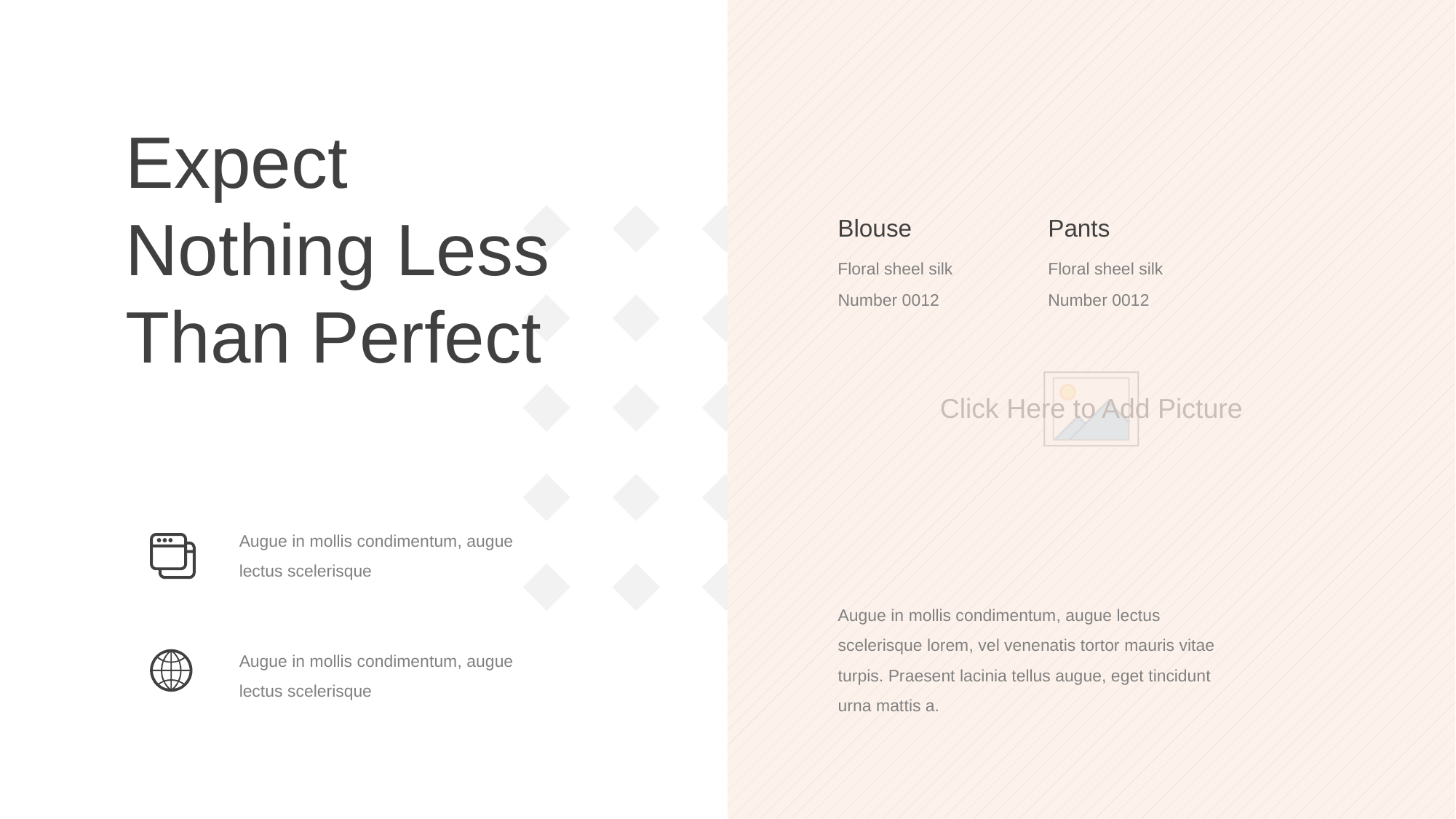

Expect Nothing Less Than Perfect
Pants
Blouse

Floral sheel silk
Floral sheel silk
Number 0012
Number 0012
Augue in mollis condimentum, augue lectus scelerisque

Augue in mollis condimentum, augue lectus scelerisque lorem, vel venenatis tortor mauris vitae turpis. Praesent lacinia tellus augue, eget tincidunt urna mattis a.
Augue in mollis condimentum, augue lectus scelerisque